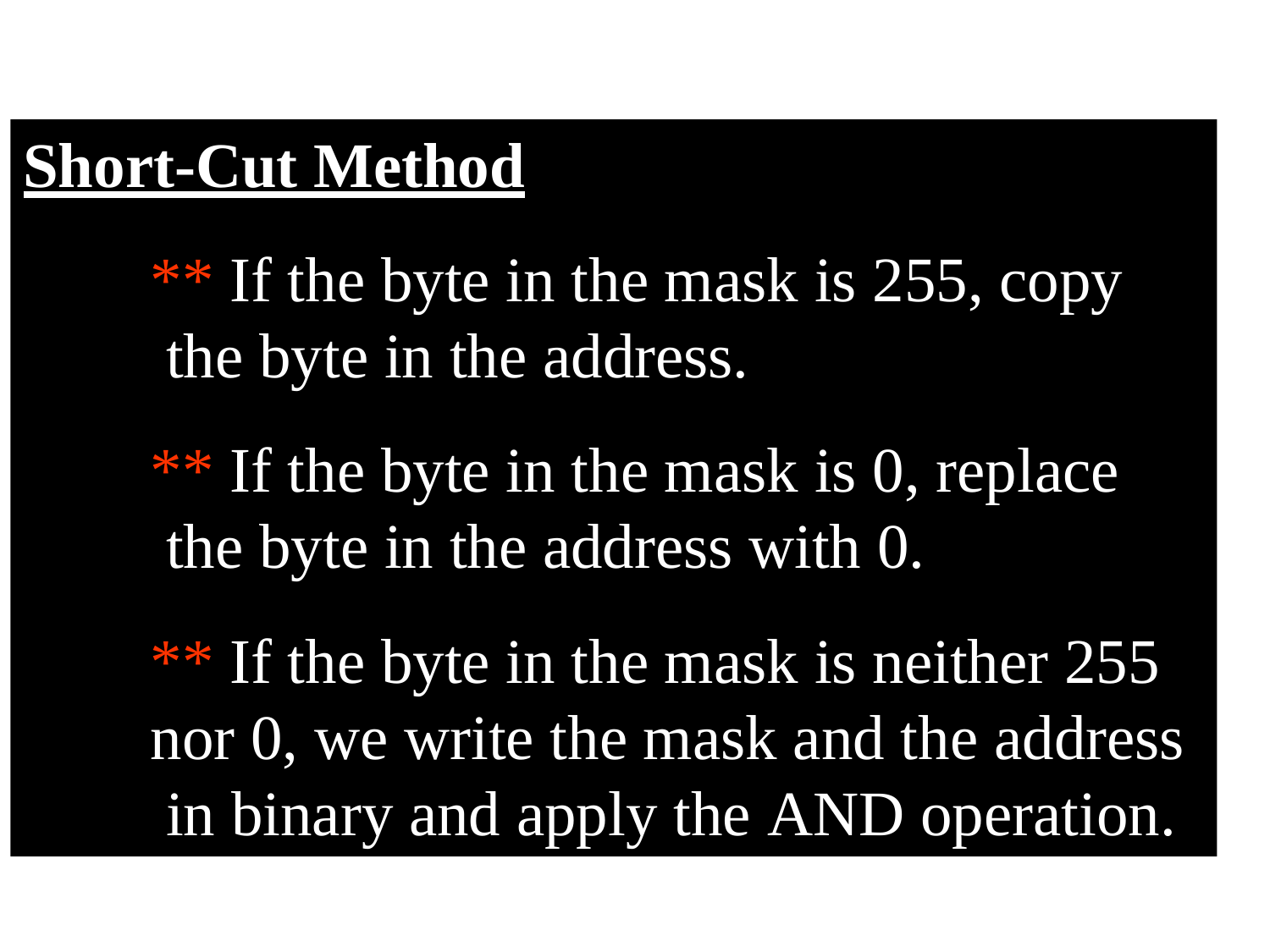

Short-Cut Method
** If the byte in the mask is 255, copy  the byte in the address.
** If the byte in the mask is 0, replace  the byte in the address with 0.
** If the byte in the mask is neither 255  nor 0, we write the mask and the address  in binary and apply the AND operation.

McGraw-Hill
©The McGraw-Hill Companies, Inc., 2000